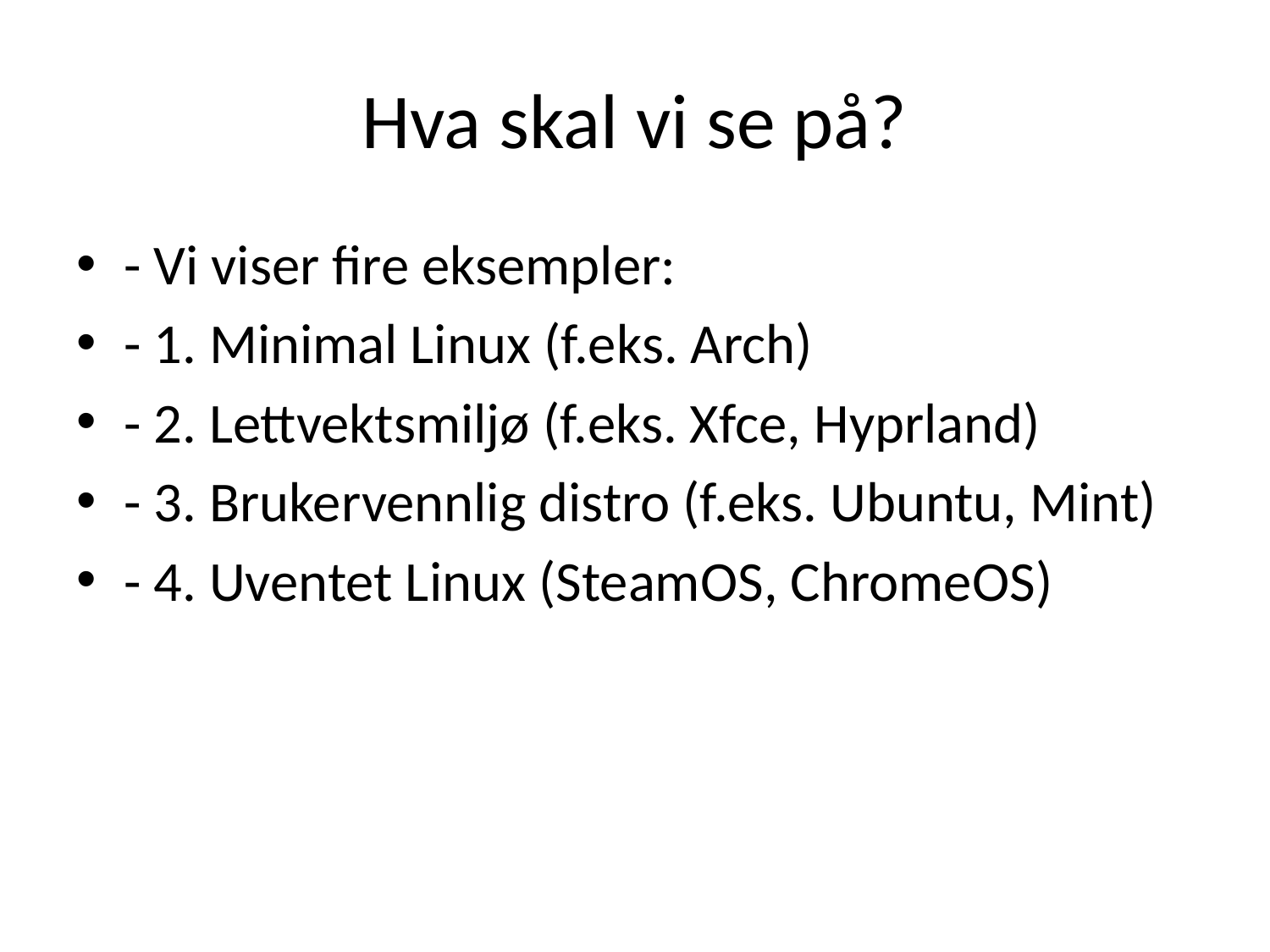

# Hva skal vi se på?
- Vi viser fire eksempler:
- 1. Minimal Linux (f.eks. Arch)
- 2. Lettvektsmiljø (f.eks. Xfce, Hyprland)
- 3. Brukervennlig distro (f.eks. Ubuntu, Mint)
- 4. Uventet Linux (SteamOS, ChromeOS)